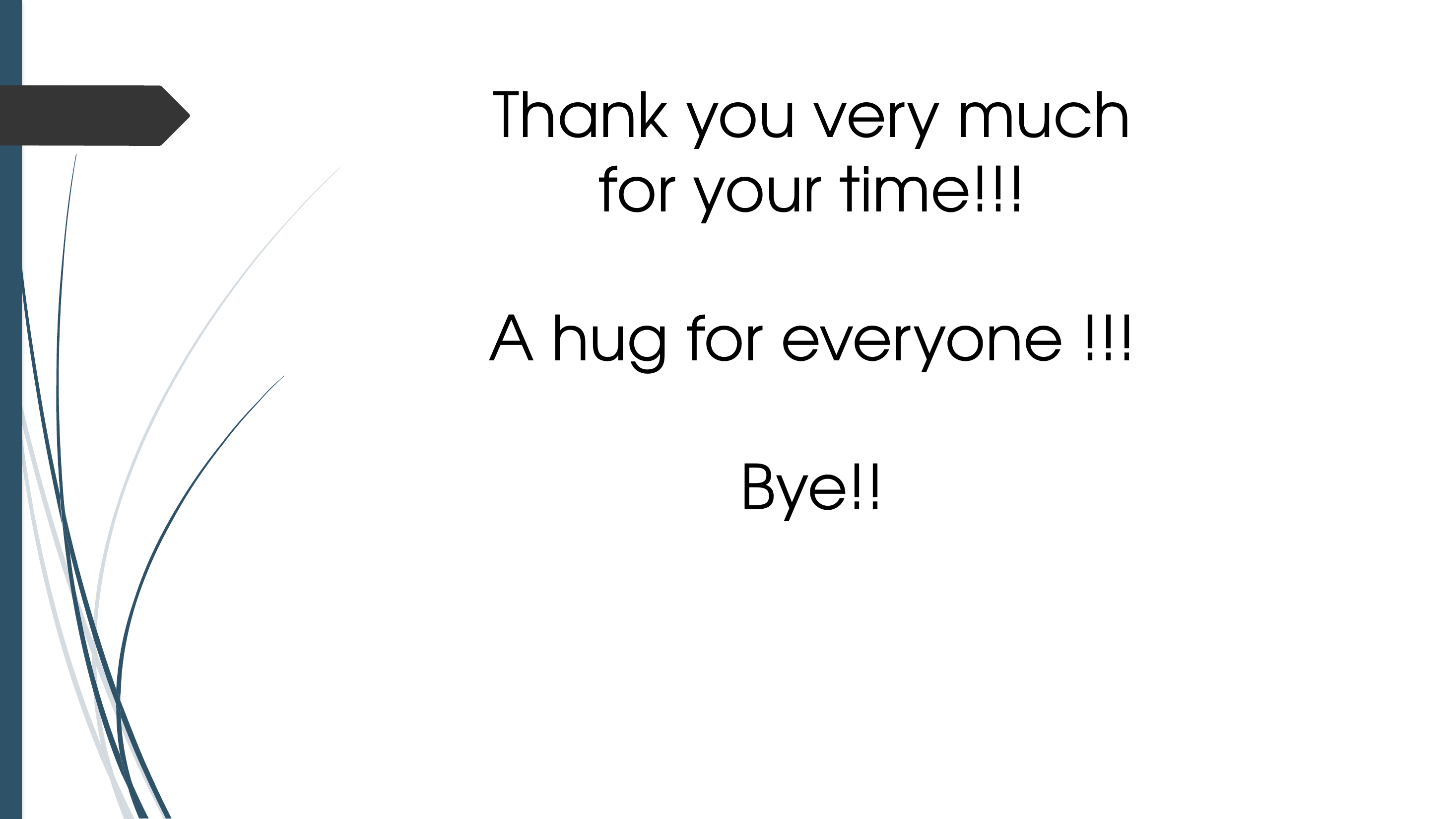

Thank you very much for your time!!!

A hug for everyone !!!

Bye!!